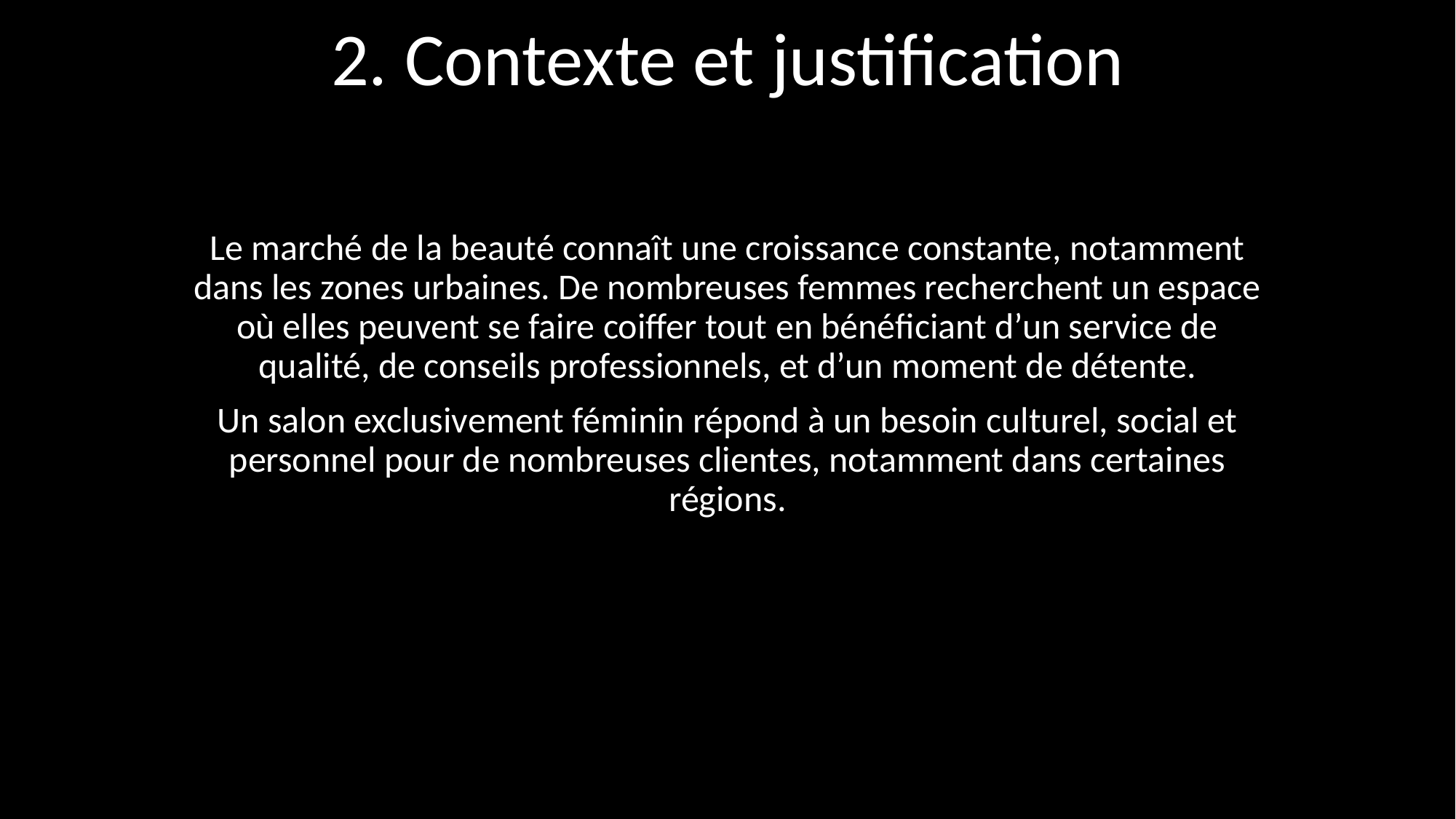

# 2. Contexte et justification

Le marché de la beauté connaît une croissance constante, notamment dans les zones urbaines. De nombreuses femmes recherchent un espace où elles peuvent se faire coiffer tout en bénéficiant d’un service de qualité, de conseils professionnels, et d’un moment de détente.
Un salon exclusivement féminin répond à un besoin culturel, social et personnel pour de nombreuses clientes, notamment dans certaines régions.